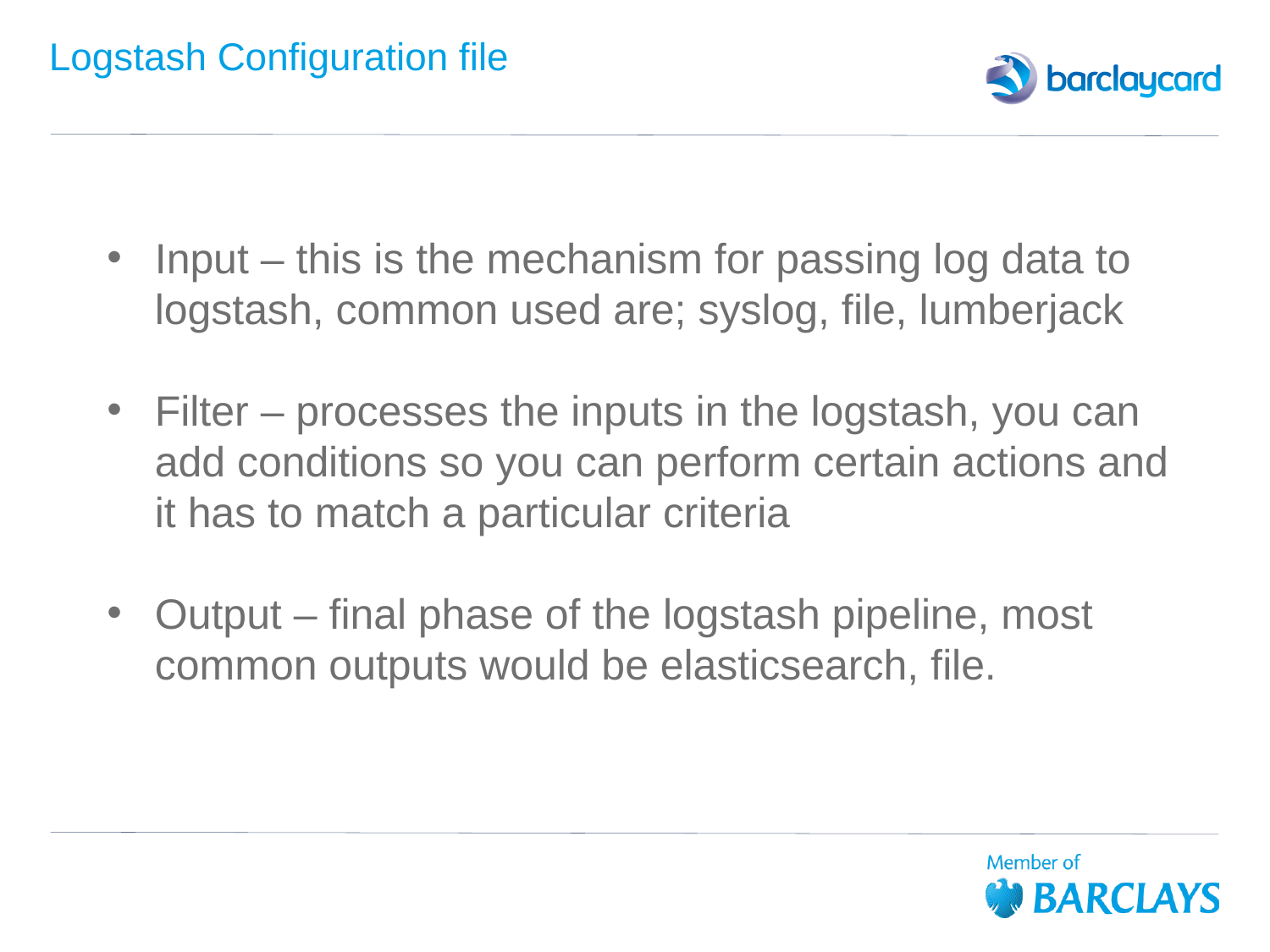

# Logstash Configuration file
Input – this is the mechanism for passing log data to logstash, common used are; syslog, file, lumberjack

Filter – processes the inputs in the logstash, you can add conditions so you can perform certain actions and it has to match a particular criteria

Output – final phase of the logstash pipeline, most common outputs would be elasticsearch, file.